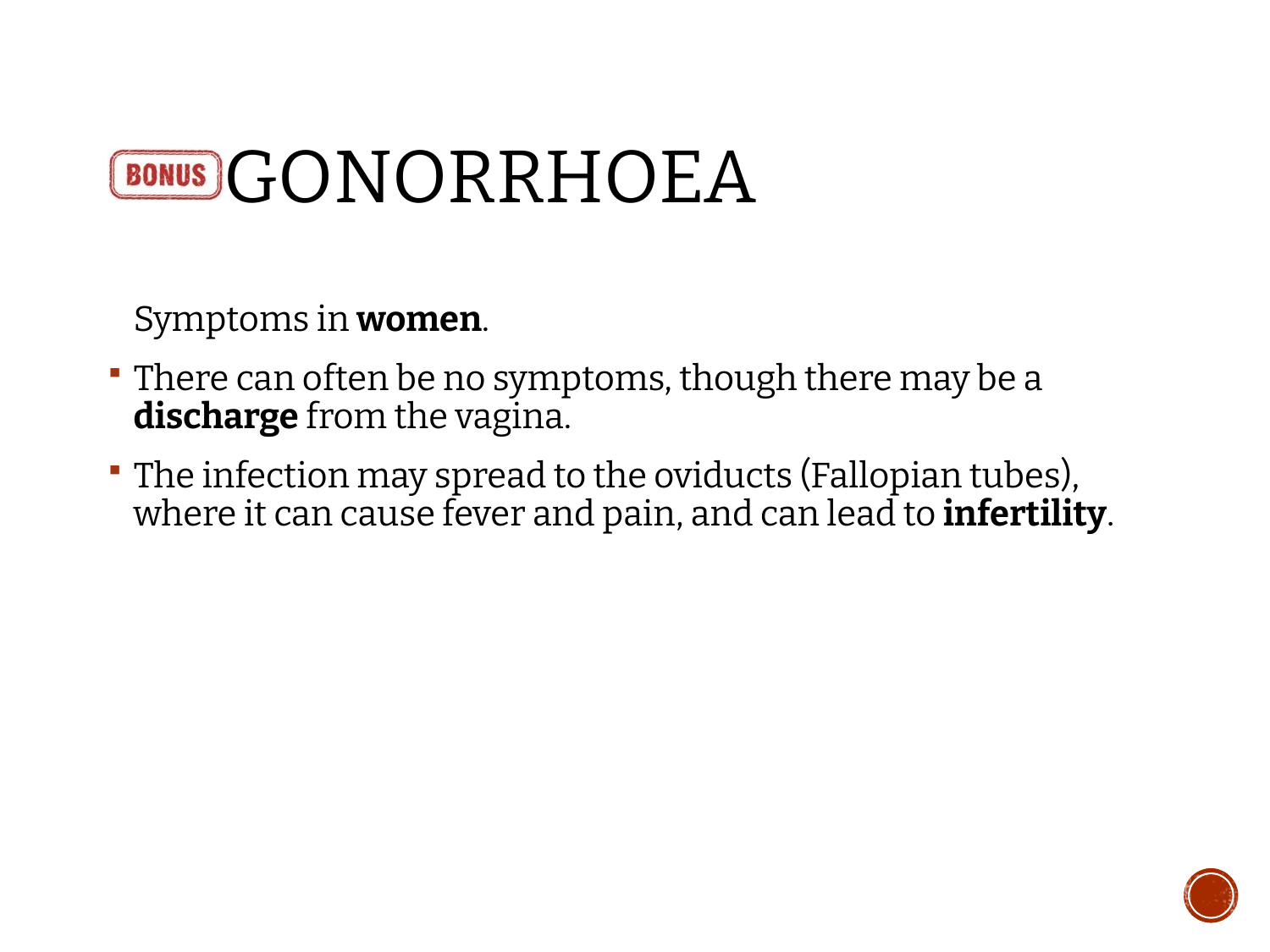

# Gonorrhoea
	Symptoms in women.
There can often be no symptoms, though there may be a discharge from the vagina.
The infection may spread to the oviducts (Fallopian tubes), where it can cause fever and pain, and can lead to infertility.